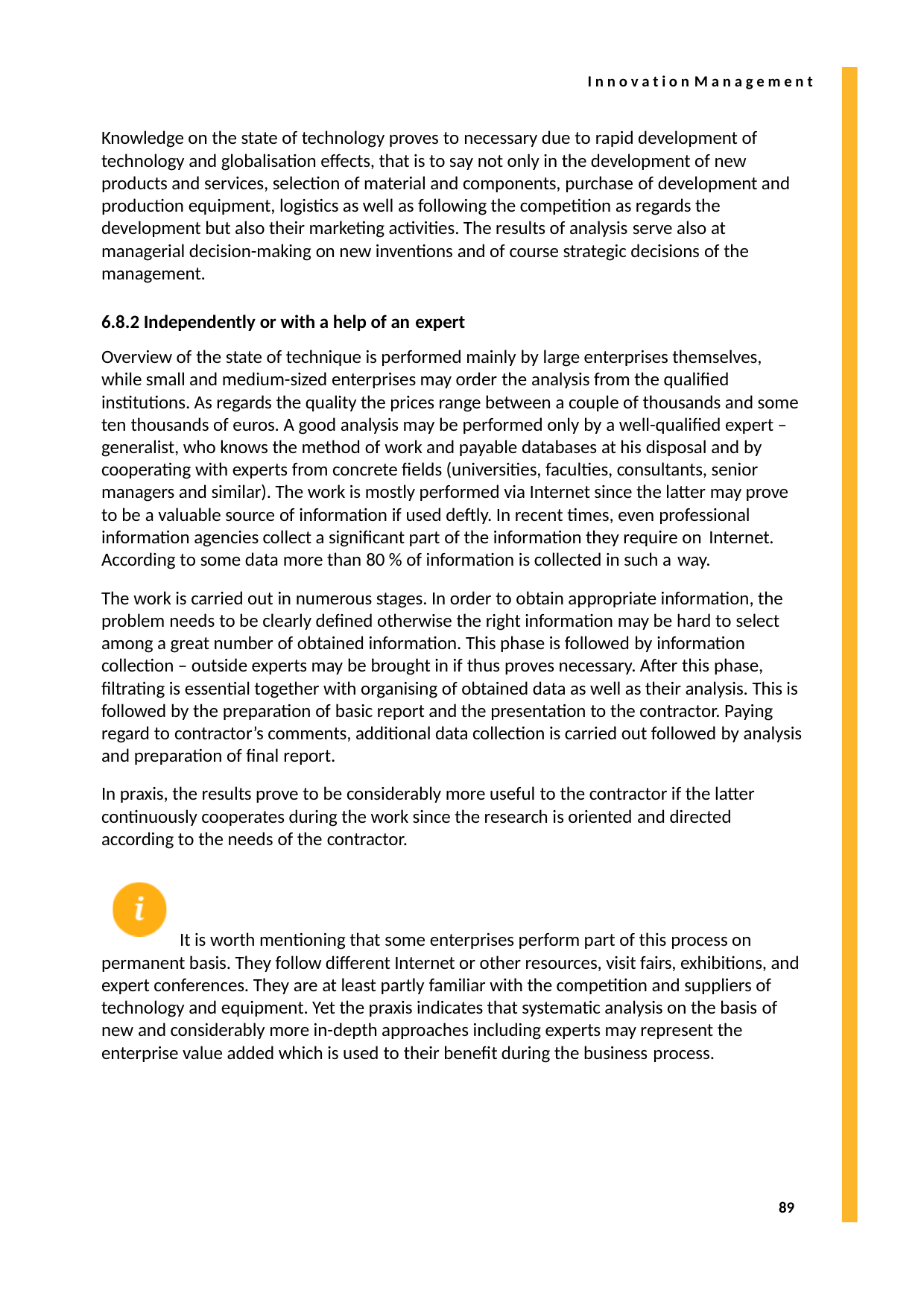

I n n o v a t i o n M a n a g e m e n t

Knowledge on the state of technology proves to necessary due to rapid development of  technology and globalisation effects, that is to say not only in the development of new  products and services, selection of material and components, purchase of development and  production equipment, logistics as well as following the competition as regards the  development but also their marketing activities. The results of analysis serve also at  managerial decision-making on new inventions and of course strategic decisions of the  management.

6.8.2 Independently or with a help of an expert
Overview of the state of technique is performed mainly by large enterprises themselves,  while small and medium-sized enterprises may order the analysis from the qualified  institutions. As regards the quality the prices range between a couple of thousands and some  ten thousands of euros. A good analysis may be performed only by a well-qualified expert –  generalist, who knows the method of work and payable databases at his disposal and by  cooperating with experts from concrete fields (universities, faculties, consultants, senior  managers and similar). The work is mostly performed via Internet since the latter may prove  to be a valuable source of information if used deftly. In recent times, even professional  information agencies collect a significant part of the information they require on Internet.
According to some data more than 80 % of information is collected in such a way.
The work is carried out in numerous stages. In order to obtain appropriate information, the  problem needs to be clearly defined otherwise the right information may be hard to select  among a great number of obtained information. This phase is followed by information  collection – outside experts may be brought in if thus proves necessary. After this phase,  filtrating is essential together with organising of obtained data as well as their analysis. This is  followed by the preparation of basic report and the presentation to the contractor. Paying  regard to contractor’s comments, additional data collection is carried out followed by analysis  and preparation of final report.
In praxis, the results prove to be considerably more useful to the contractor if the latter  continuously cooperates during the work since the research is oriented and directed  according to the needs of the contractor.

It is worth mentioning that some enterprises perform part of this process on  permanent basis. They follow different Internet or other resources, visit fairs, exhibitions, and  expert conferences. They are at least partly familiar with the competition and suppliers of  technology and equipment. Yet the praxis indicates that systematic analysis on the basis of  new and considerably more in-depth approaches including experts may represent the  enterprise value added which is used to their benefit during the business process.
89